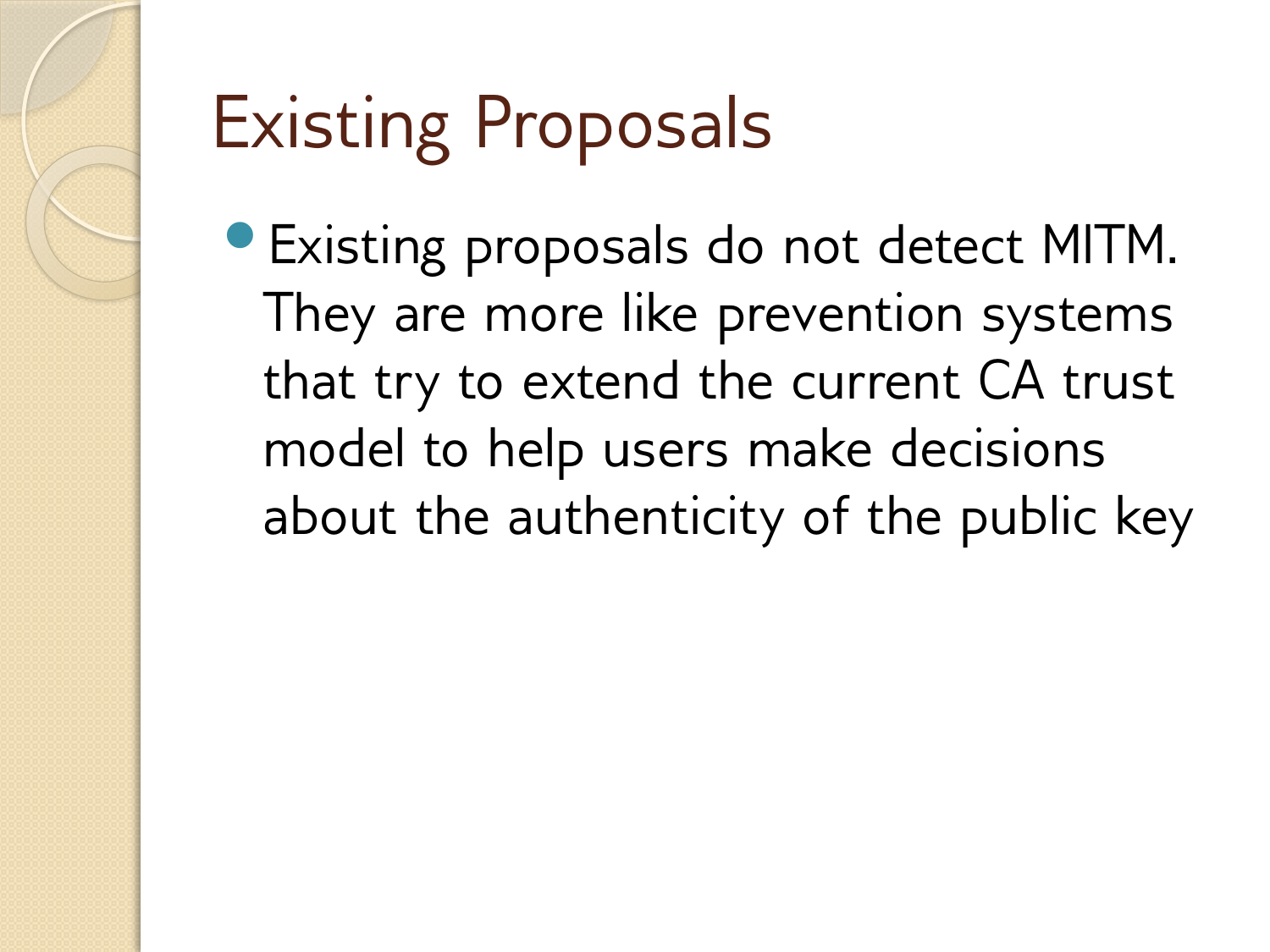

# Existing Proposals
Existing proposals do not detect MITM. They are more like prevention systems that try to extend the current CA trust model to help users make decisions about the authenticity of the public key